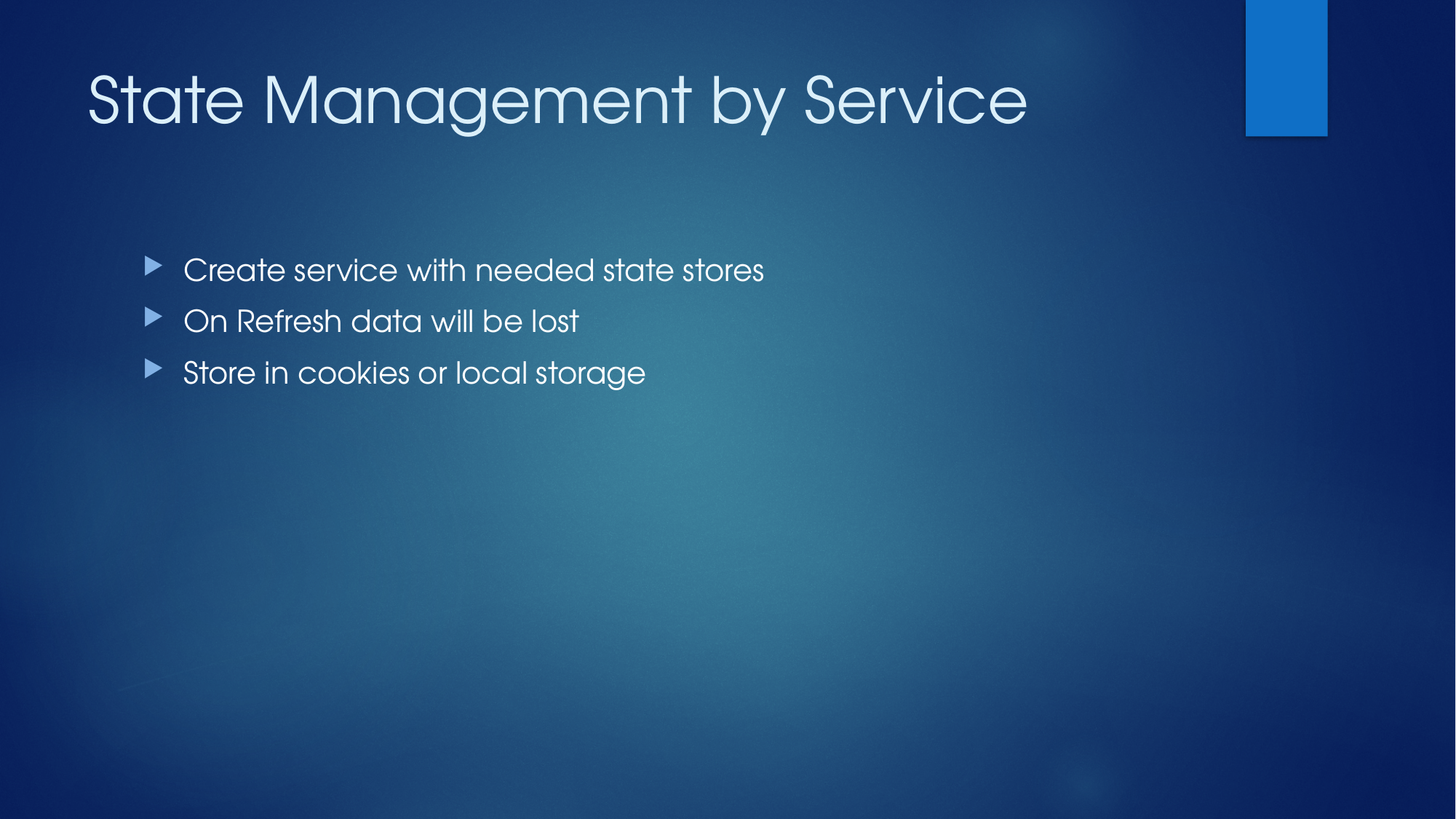

# State Management by Service
Create service with needed state stores
On Refresh data will be lost
Store in cookies or local storage